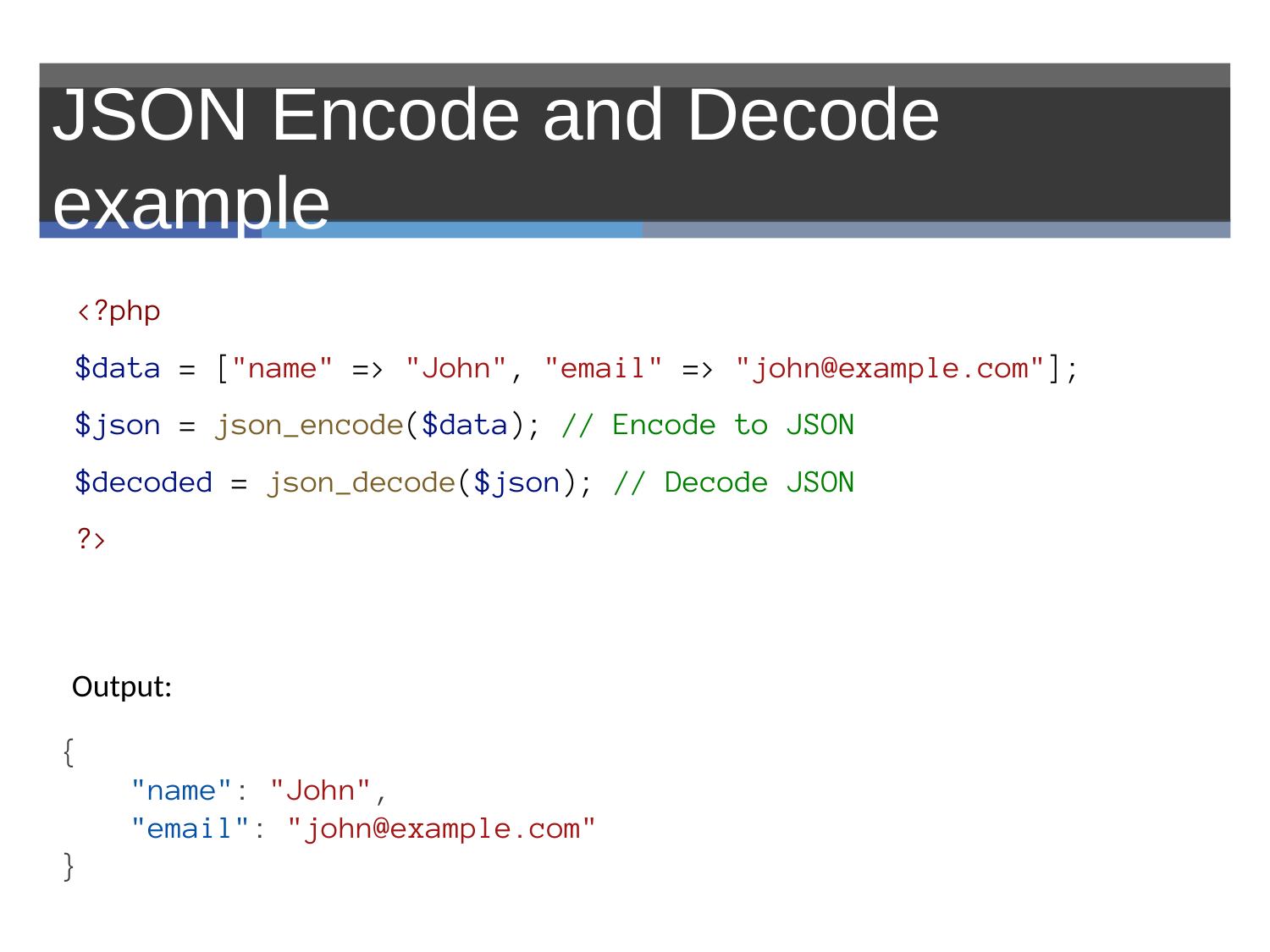

# JSON Encode and Decode example
<?php
$data = ["name" => "John", "email" => "john@example.com"];
$json = json_encode($data); // Encode to JSON
$decoded = json_decode($json); // Decode JSON
?>
Output:
{
    "name": "John",
    "email": "john@example.com"
}